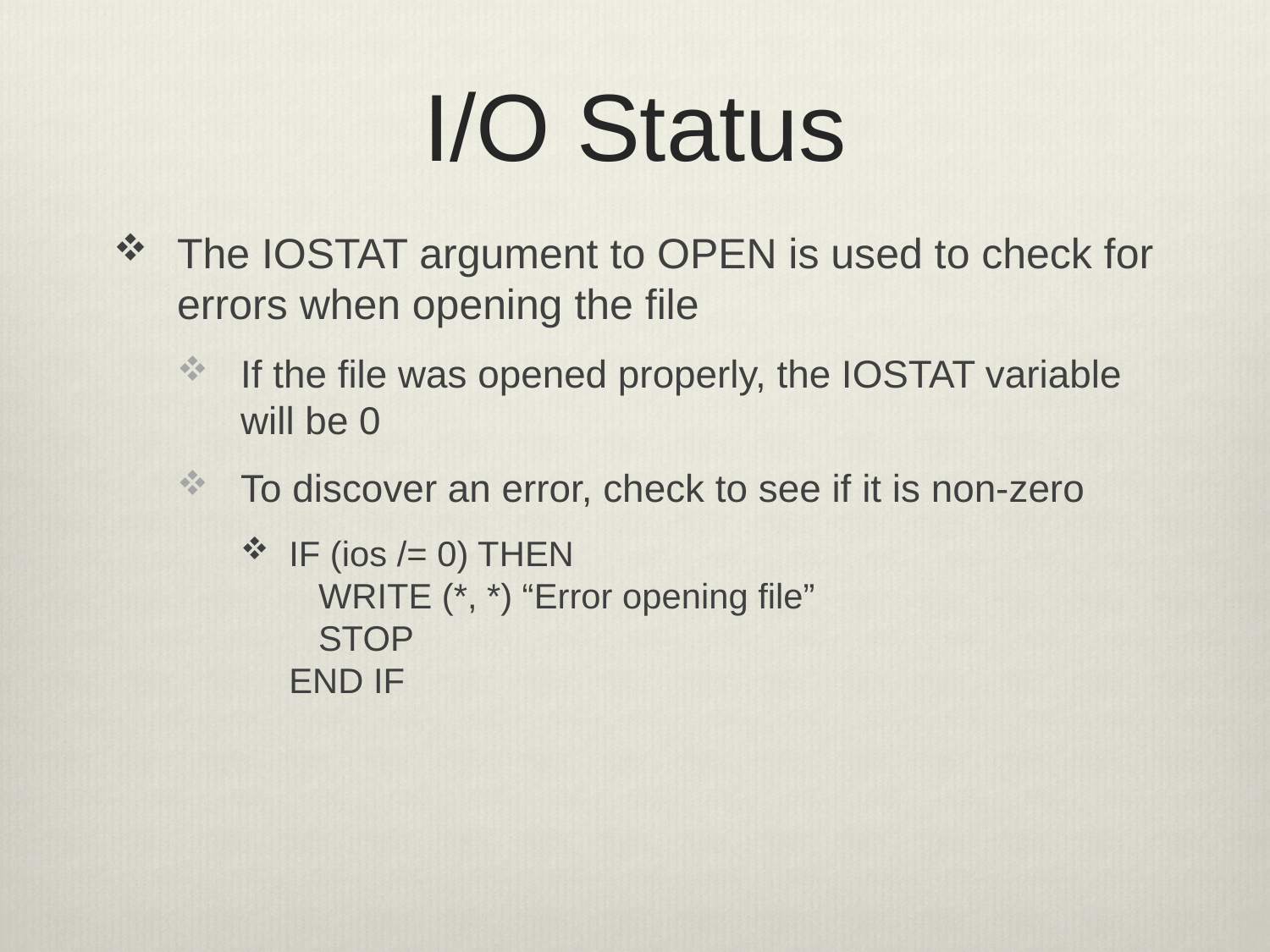

# I/O Status
The IOSTAT argument to OPEN is used to check for errors when opening the file
If the file was opened properly, the IOSTAT variable will be 0
To discover an error, check to see if it is non-zero
IF (ios /= 0) THEN
   WRITE (*, *) “Error opening file”
   STOP
END IF